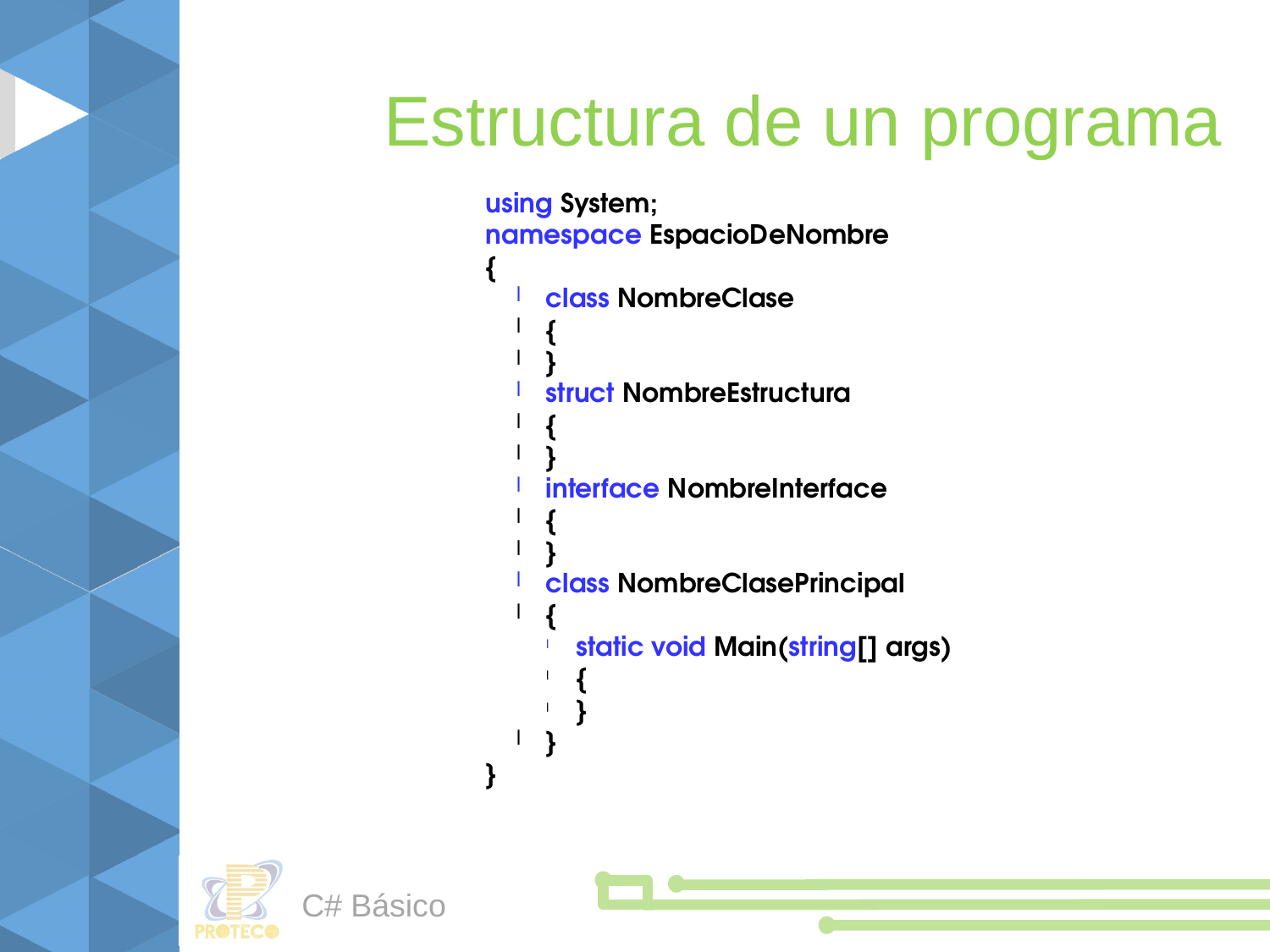

Estructura de un programa
using System;
namespace EspacioDeNombre
{
class NombreClase
{
}
struct NombreEstructura
{
}
interface NombreInterface
{
}
class NombreClasePrincipal
{
static void Main(string[] args)
{
}
}
}